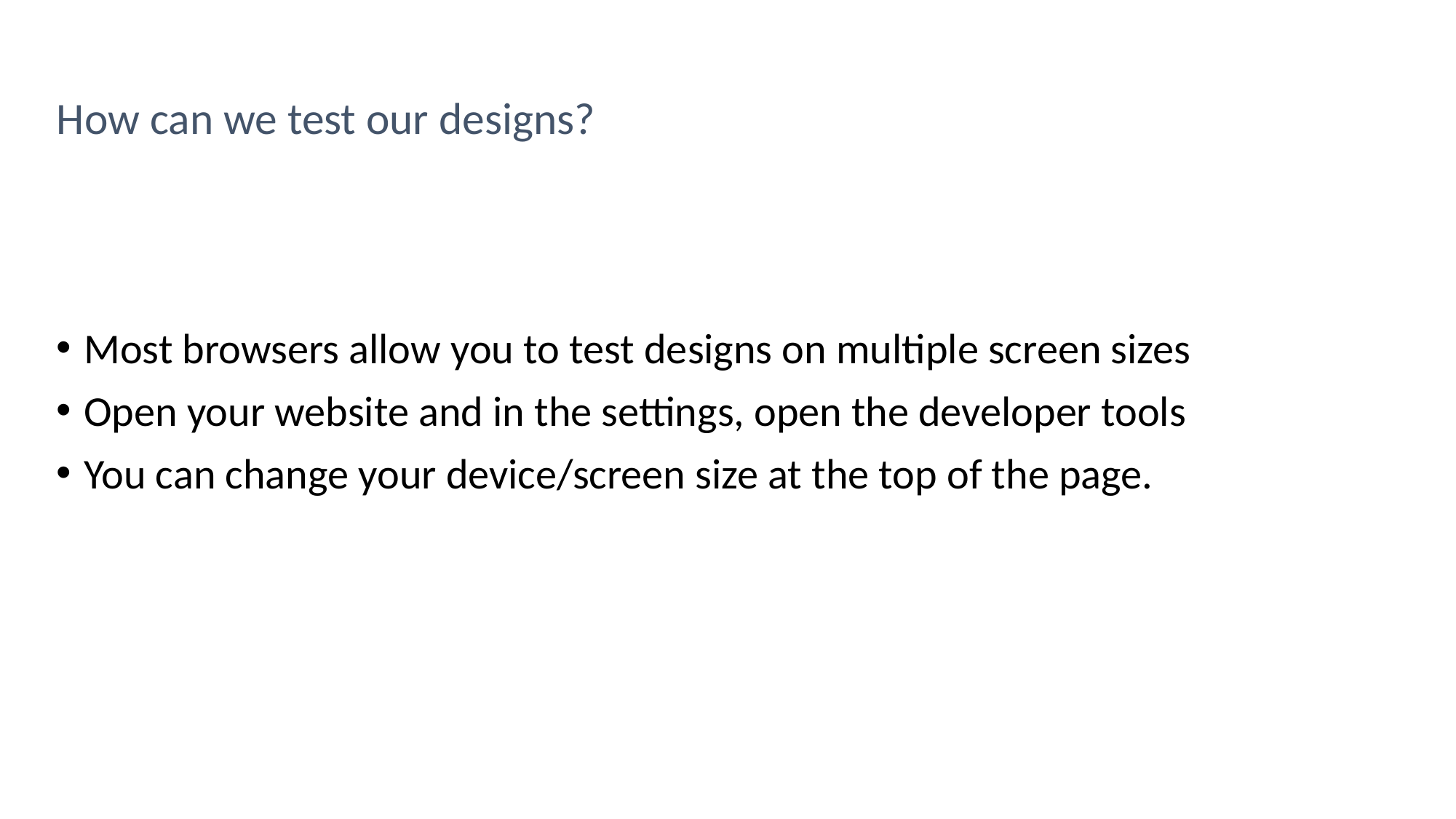

# How can we test our designs?

Most browsers allow you to test designs on multiple screen sizes
Open your website and in the settings, open the developer tools
You can change your device/screen size at the top of the page.